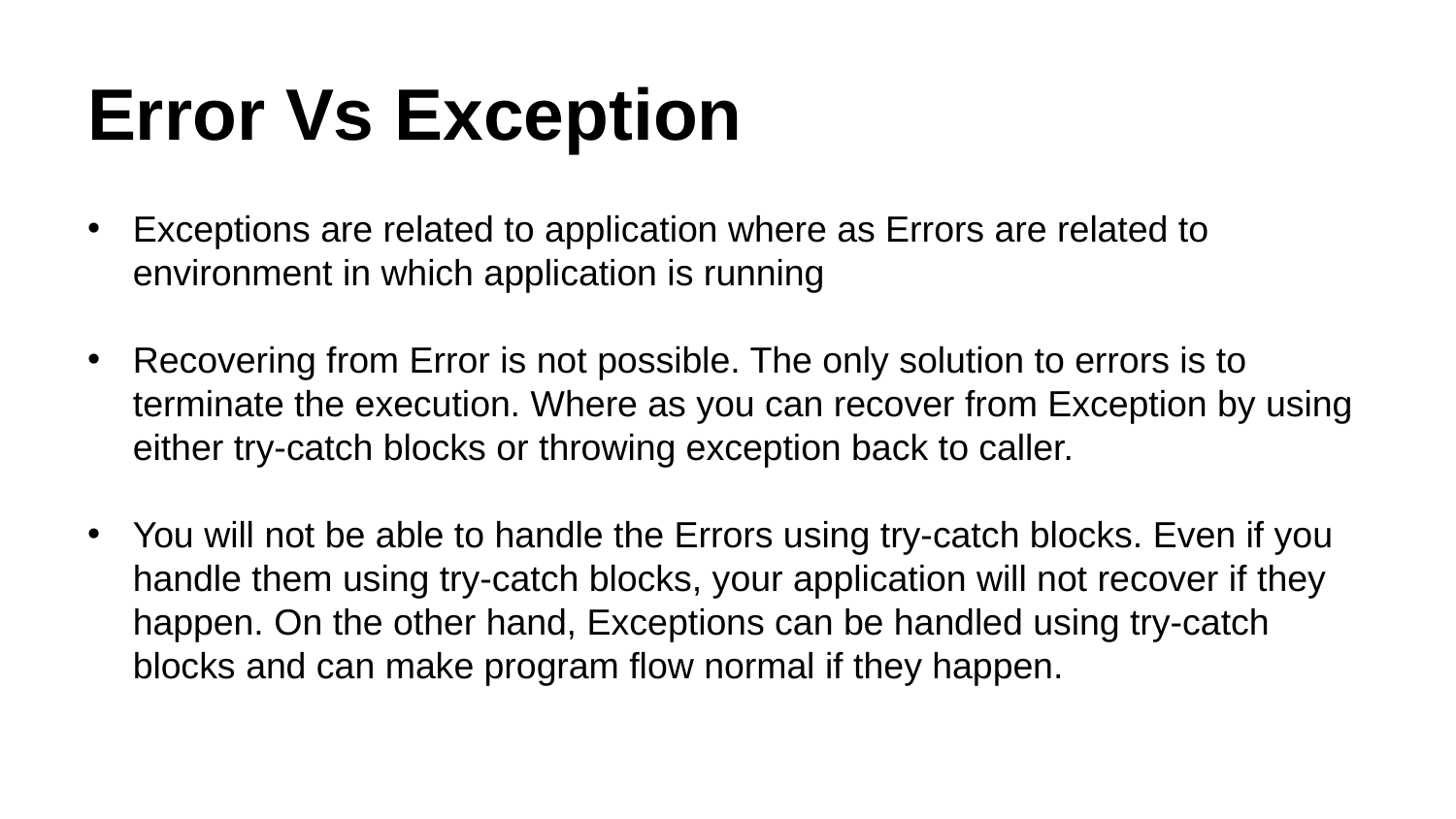

# Error Vs Exception
Exceptions are related to application where as Errors are related to environment in which application is running

Recovering from Error is not possible. The only solution to errors is to terminate the execution. Where as you can recover from Exception by using either try-catch blocks or throwing exception back to caller.

You will not be able to handle the Errors using try-catch blocks. Even if you handle them using try-catch blocks, your application will not recover if they happen. On the other hand, Exceptions can be handled using try-catch blocks and can make program flow normal if they happen.